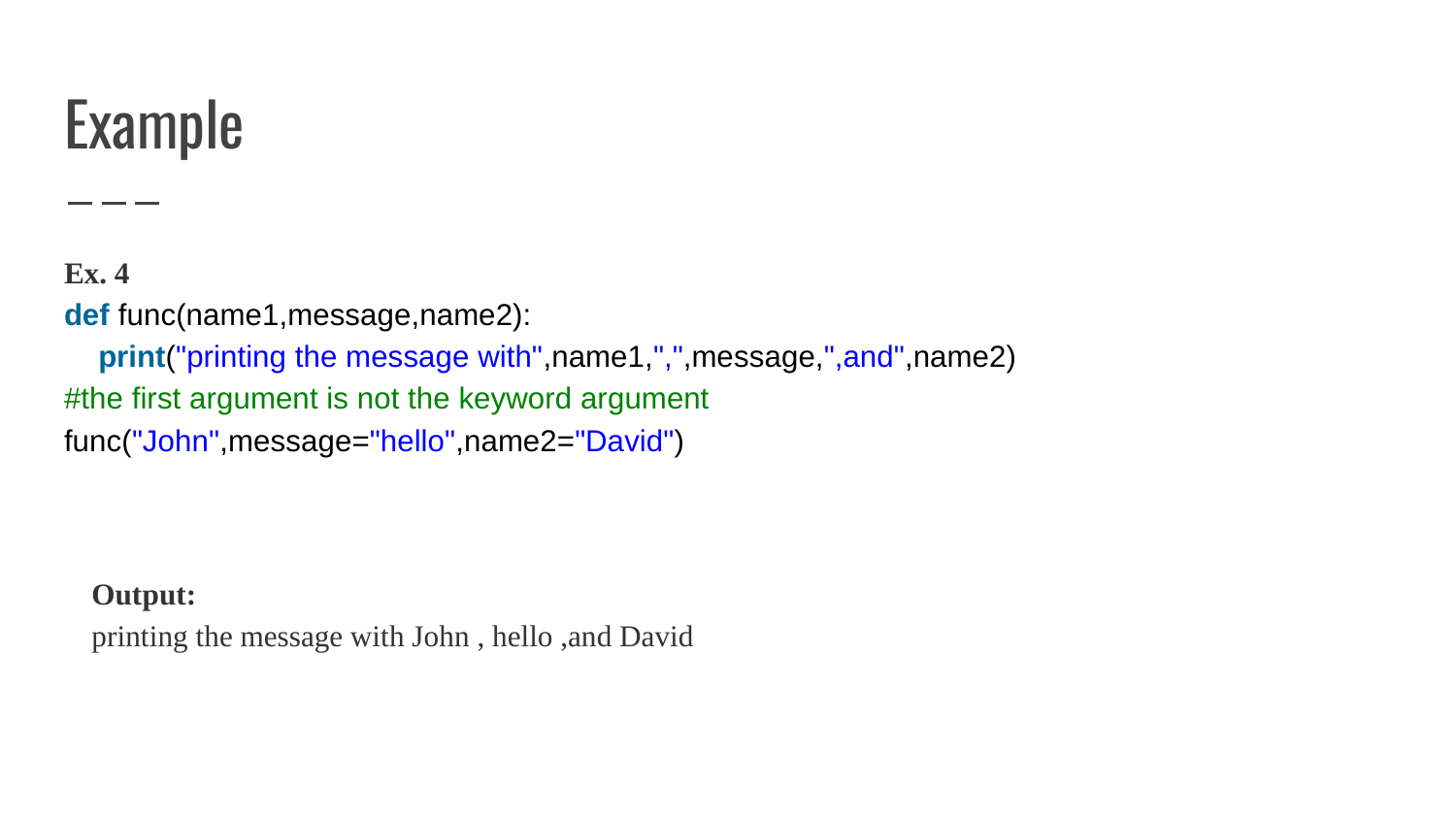

# Example
Ex. 4
def func(name1,message,name2):
    print("printing the message with",name1,",",message,",and",name2)
#the first argument is not the keyword argument
func("John",message="hello",name2="David")
Output:
printing the message with John , hello ,and David